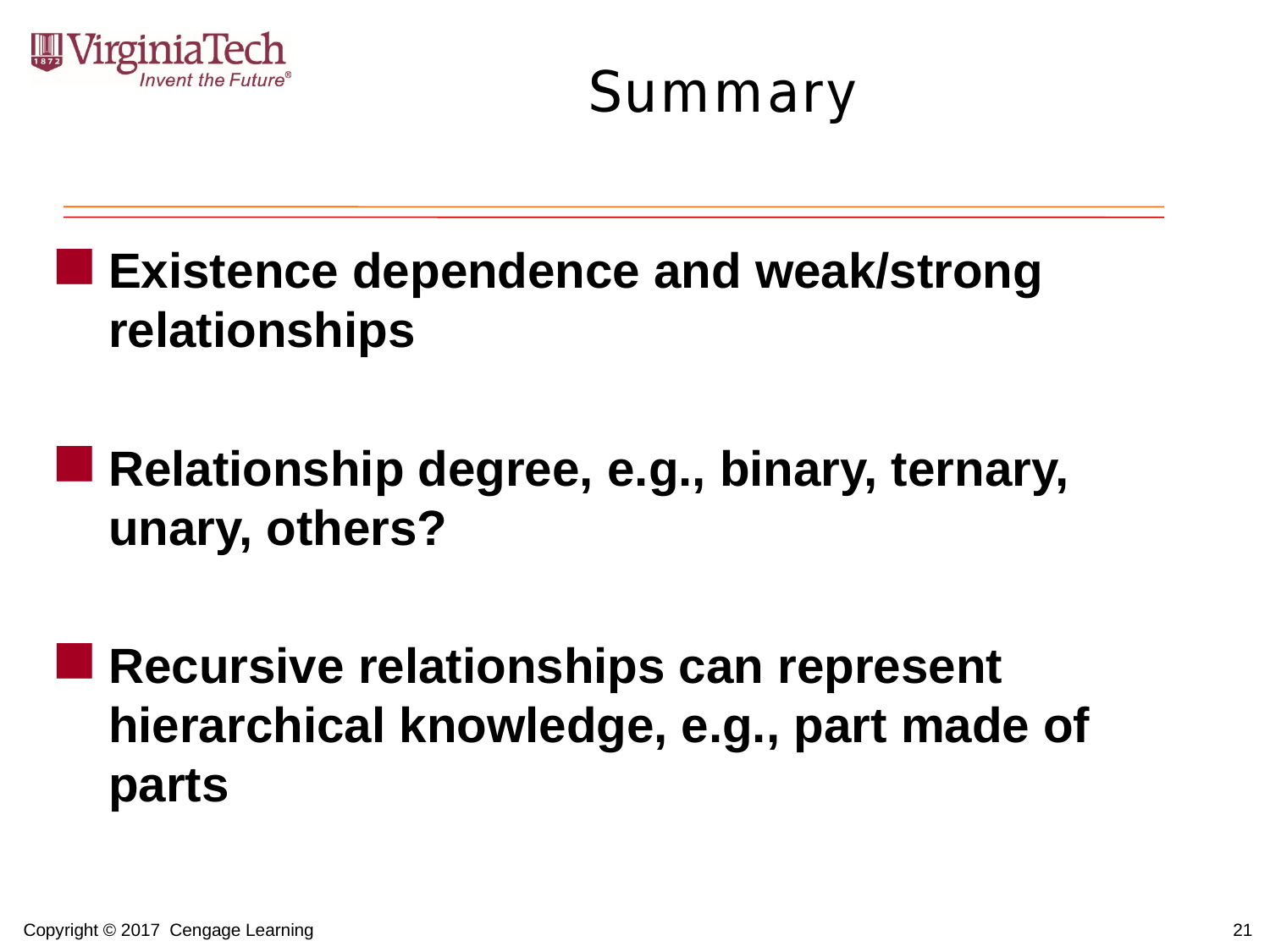

# Summary
Existence dependence and weak/strong relationships

Relationship degree, e.g., binary, ternary, unary, others?

Recursive relationships can represent hierarchical knowledge, e.g., part made of parts
21
Copyright © 2017  Cengage Learning